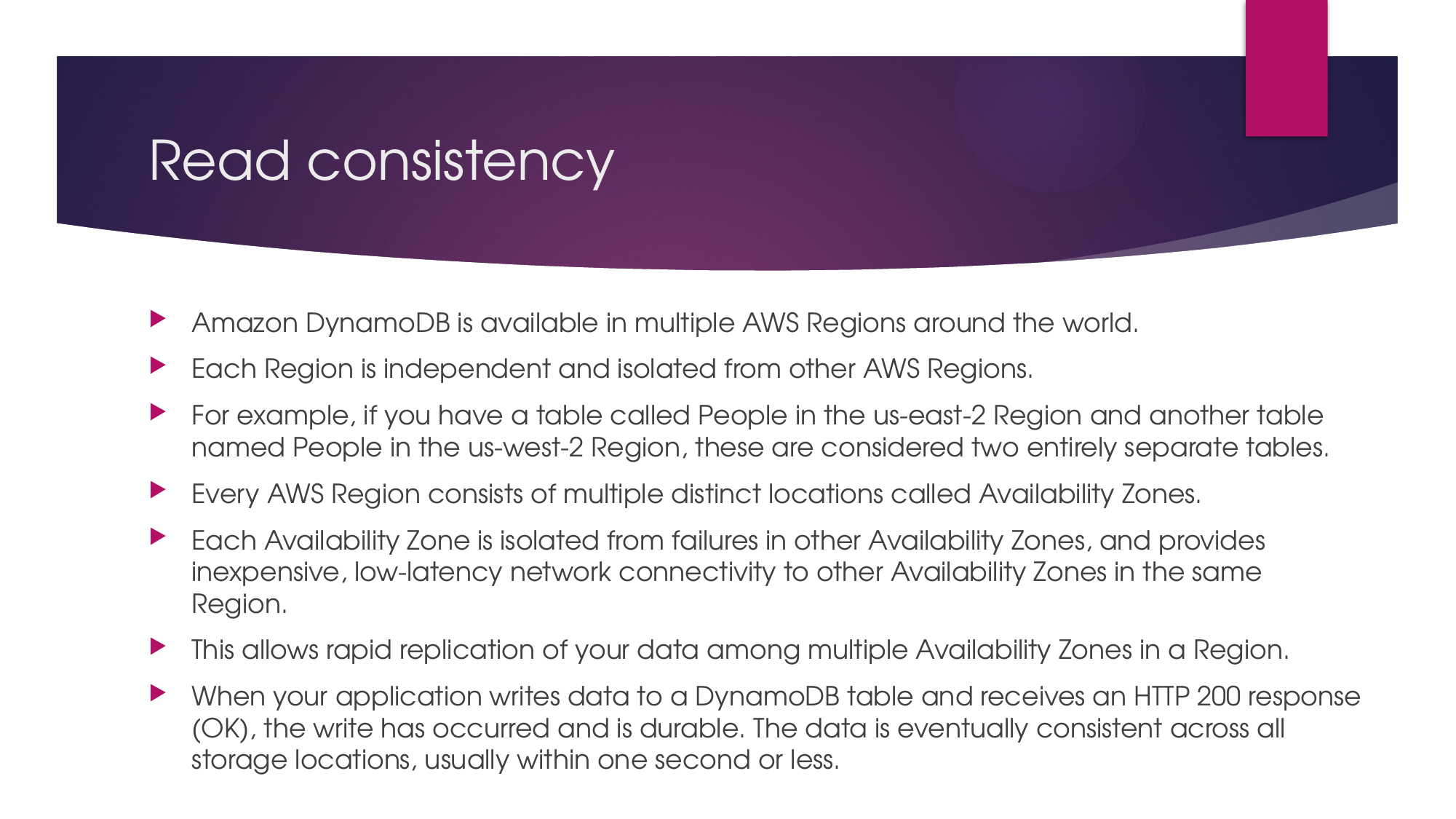

# Read consistency
Amazon DynamoDB is available in multiple AWS Regions around the world.
Each Region is independent and isolated from other AWS Regions.
For example, if you have a table called People in the us-east-2 Region and another table named People in the us-west-2 Region, these are considered two entirely separate tables.
Every AWS Region consists of multiple distinct locations called Availability Zones.
Each Availability Zone is isolated from failures in other Availability Zones, and provides inexpensive, low-latency network connectivity to other Availability Zones in the same Region.
This allows rapid replication of your data among multiple Availability Zones in a Region.
When your application writes data to a DynamoDB table and receives an HTTP 200 response (OK), the write has occurred and is durable. The data is eventually consistent across all storage locations, usually within one second or less.